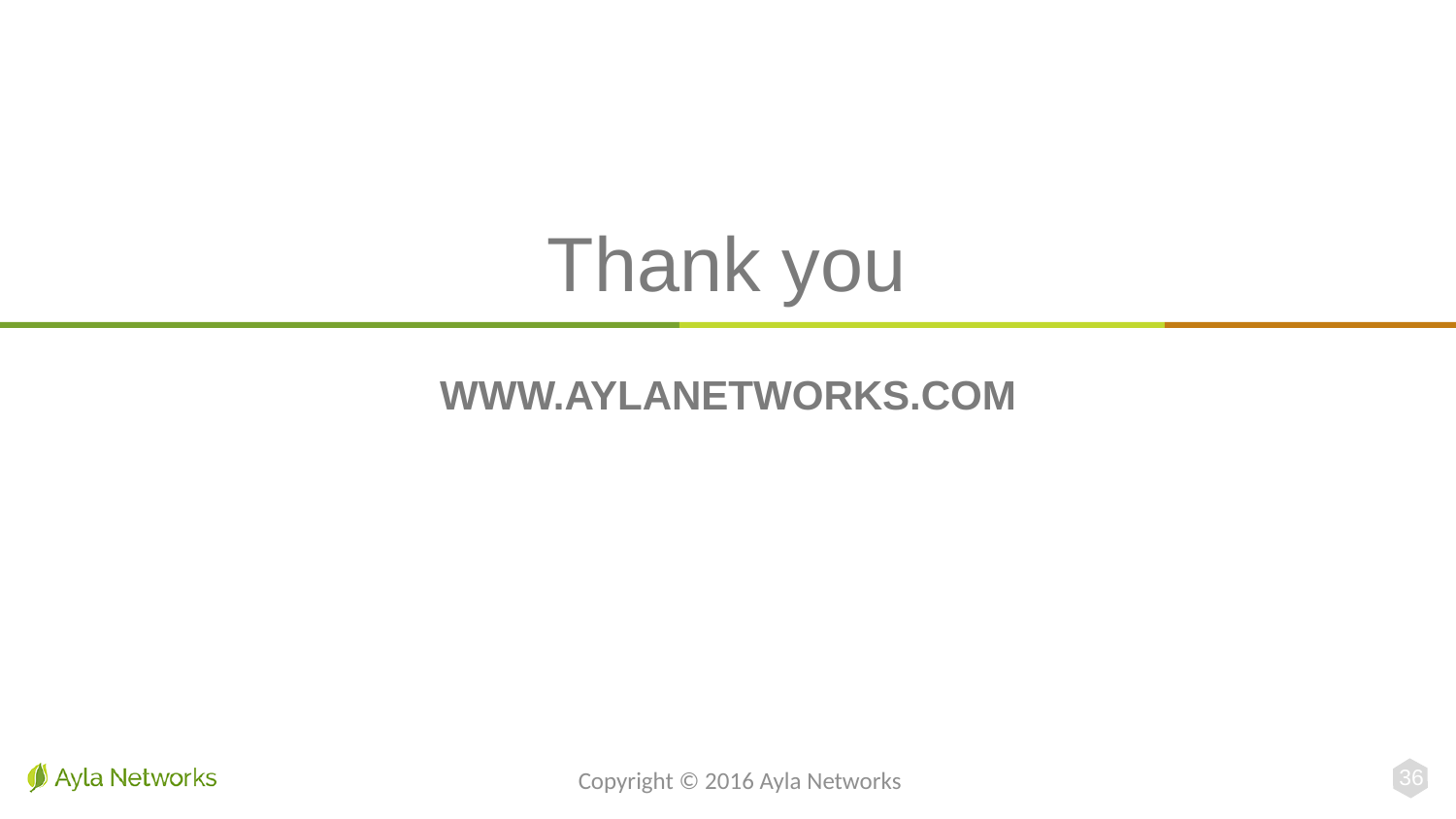

# Thank you
WWW.AYLANETWORKS.COM
36
Copyright © 2016 Ayla Networks